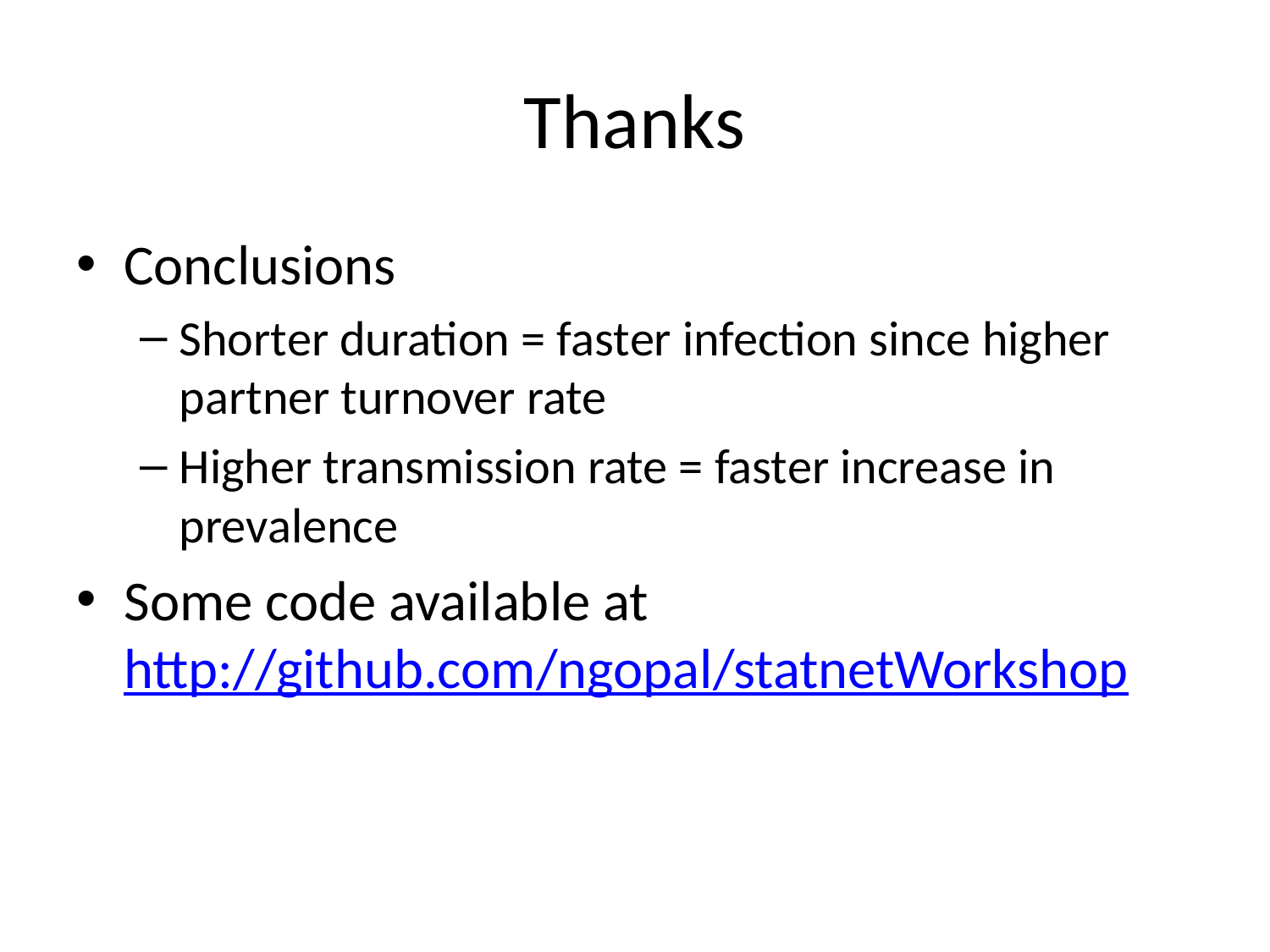

# Thanks
Conclusions
Shorter duration = faster infection since higher partner turnover rate
Higher transmission rate = faster increase in prevalence
Some code available at http://github.com/ngopal/statnetWorkshop